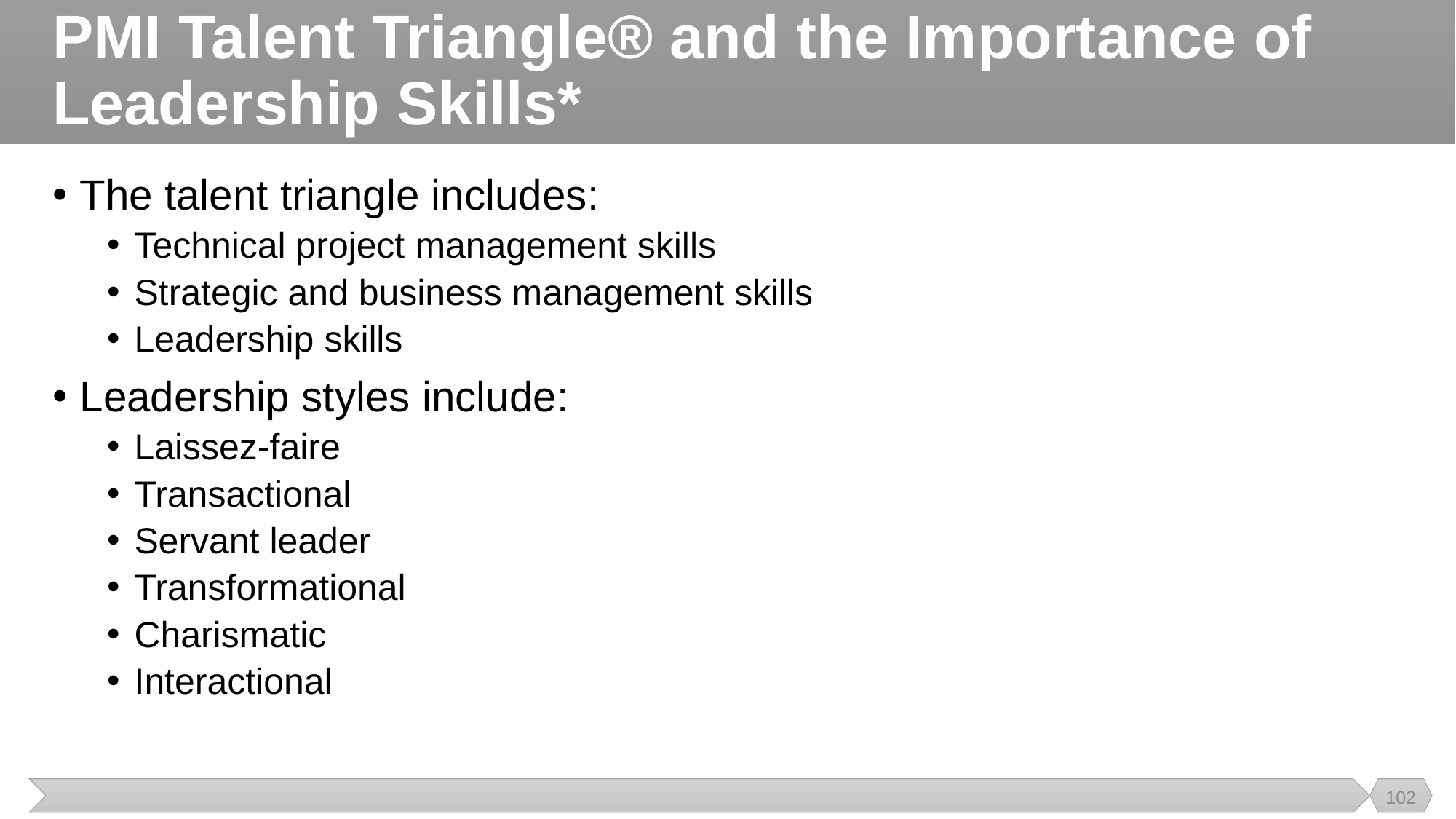

# PMI Talent Triangle® and the Importance of Leadership Skills*
The talent triangle includes:
Technical project management skills
Strategic and business management skills
Leadership skills
Leadership styles include:
Laissez-faire
Transactional
Servant leader
Transformational
Charismatic
Interactional
102